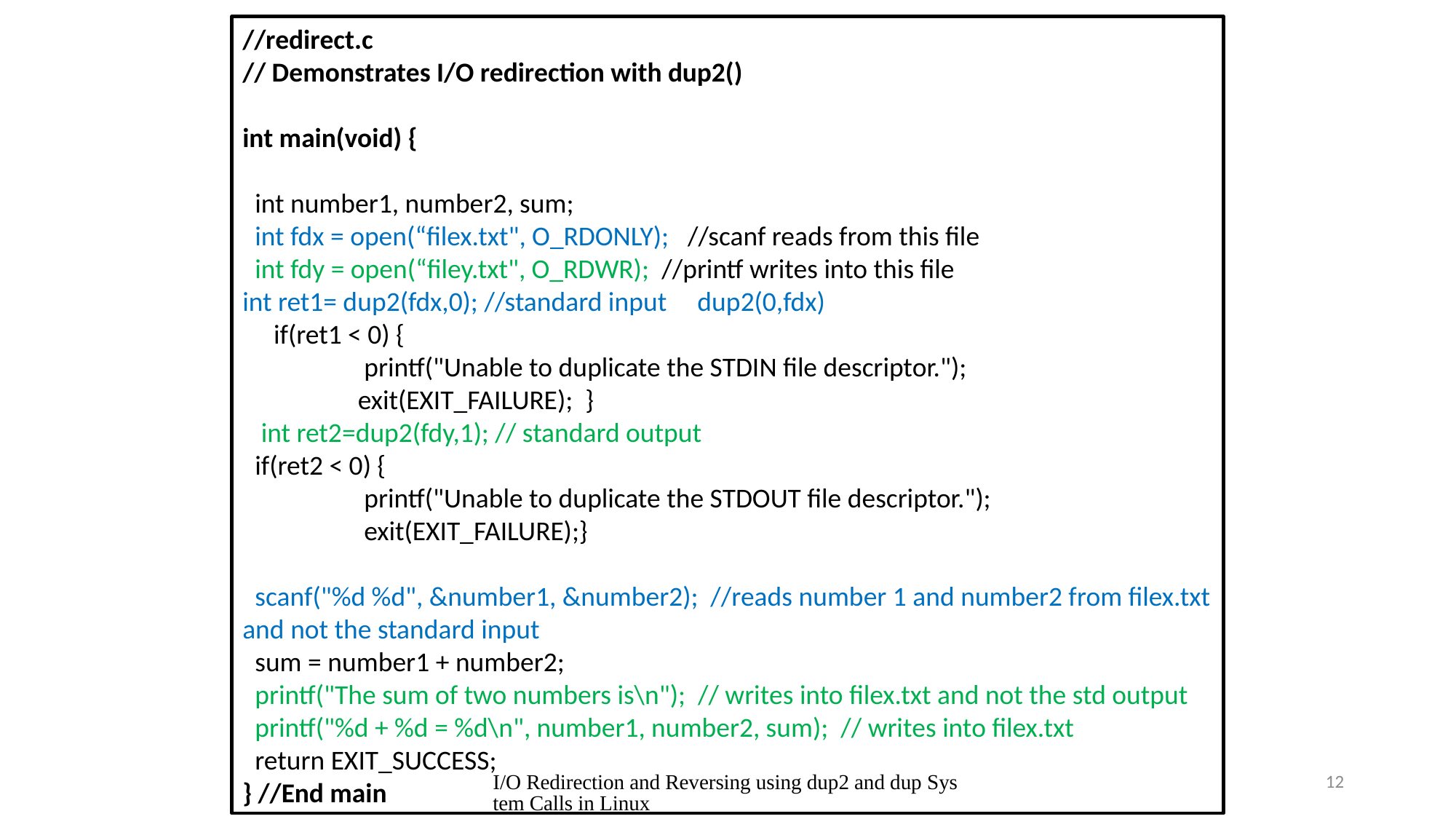

//redirect.c
// Demonstrates I/O redirection with dup2()

int main(void) {

  int number1, number2, sum;
  int fdx = open(“filex.txt", O_RDONLY);   //scanf reads from this file
  int fdy = open(“filey.txt", O_RDWR);  //printf writes into this file
int ret1= dup2(fdx,0); //standard input     dup2(0,fdx)
     if(ret1 < 0) {
  	  printf("Unable to duplicate the STDIN file descriptor.");
   	 exit(EXIT_FAILURE);  }
   int ret2=dup2(fdy,1); // standard output
  if(ret2 < 0) {
  	  printf("Unable to duplicate the STDOUT file descriptor.");
  	  exit(EXIT_FAILURE);}

  scanf("%d %d", &number1, &number2);  //reads number 1 and number2 from filex.txt and not the standard input
  sum = number1 + number2;
  printf("The sum of two numbers is\n");  // writes into filex.txt and not the std output
  printf("%d + %d = %d\n", number1, number2, sum);  // writes into filex.txt
  return EXIT_SUCCESS;
} //End main
I/O Redirection and Reversing using dup2 and dup System Calls in Linux
12